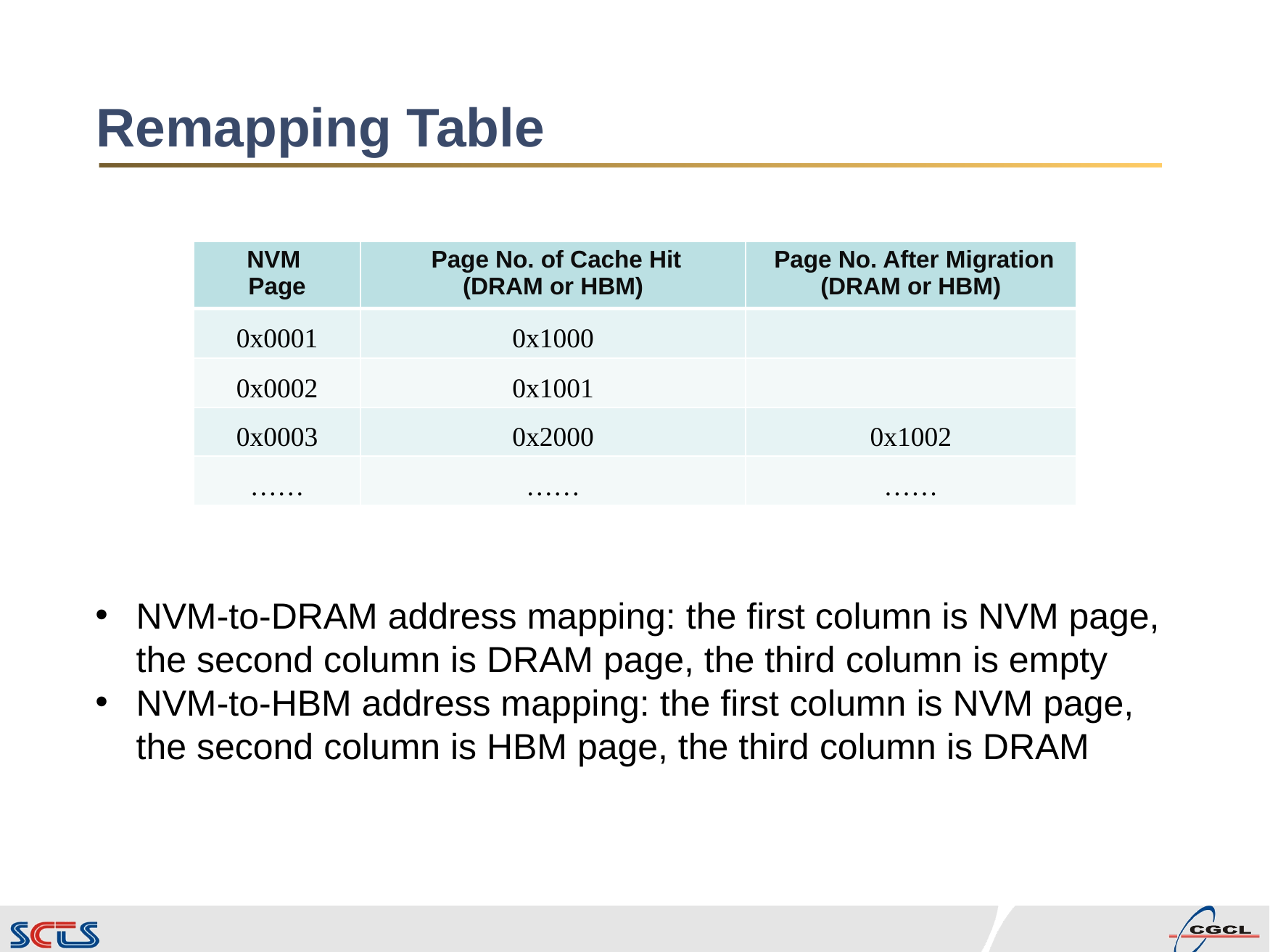

# Remapping Table
| NVM Page | Page No. of Cache Hit (DRAM or HBM) | Page No. After Migration (DRAM or HBM) |
| --- | --- | --- |
| 0x0001 | 0x1000 |  |
| 0x0002 | 0x1001 |  |
| 0x0003 | 0x2000 | 0x1002 |
| …… | …… | …… |
NVM-to-DRAM address mapping: the first column is NVM page, the second column is DRAM page, the third column is empty
NVM-to-HBM address mapping: the first column is NVM page, the second column is HBM page, the third column is DRAM